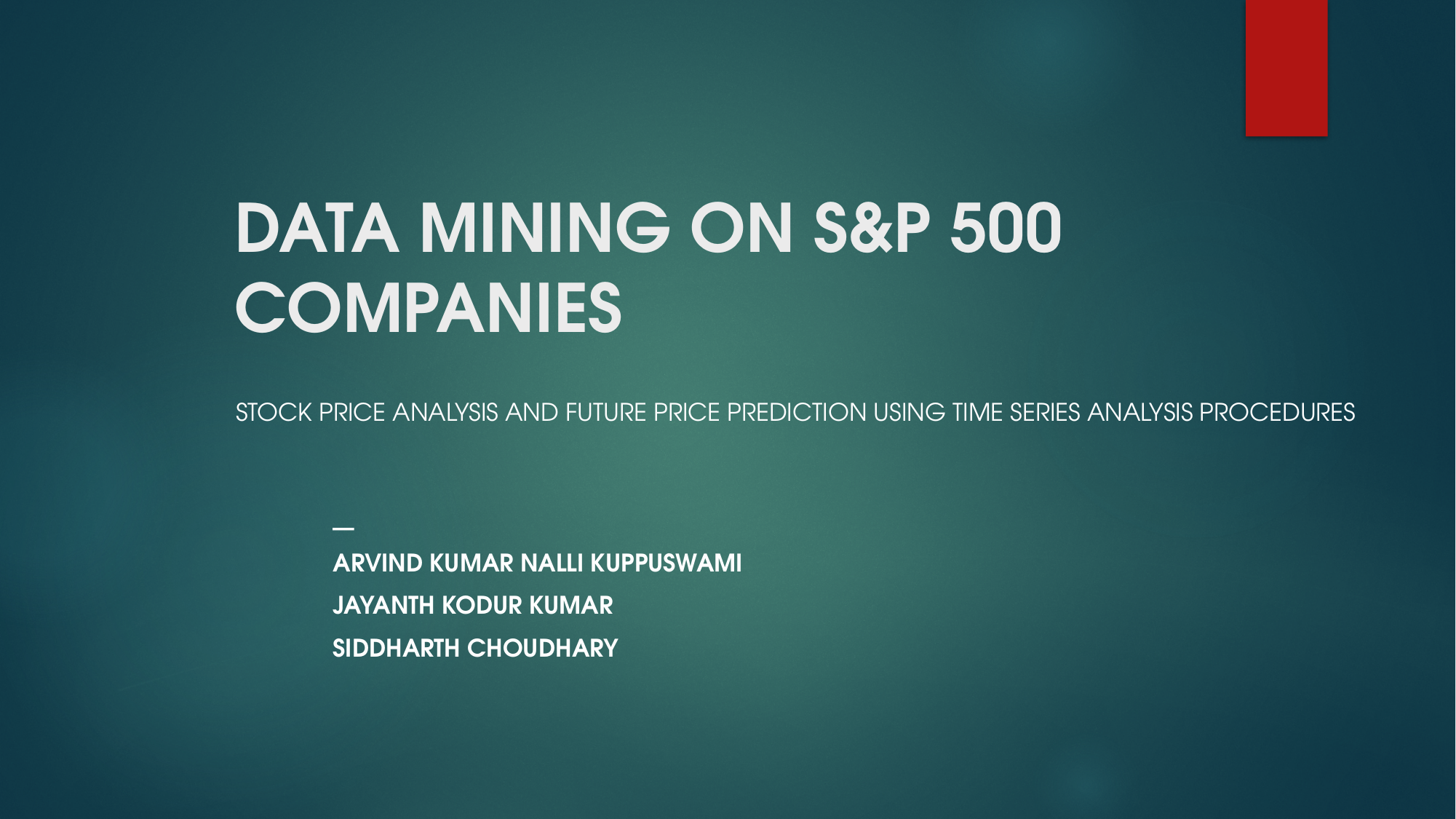

# DATA MINING ON S&P 500 COMPANIES
STOCK PRICE ANALYSIS AND FUTURE PRICE PREDICTION USING TIME SERIES ANALYSIS PROCEDURES

											_
												ArVind KUMAR NALLI KUPPUSWAMI
												Jayanth Kodur Kumar
												SiddHarth Choudhary